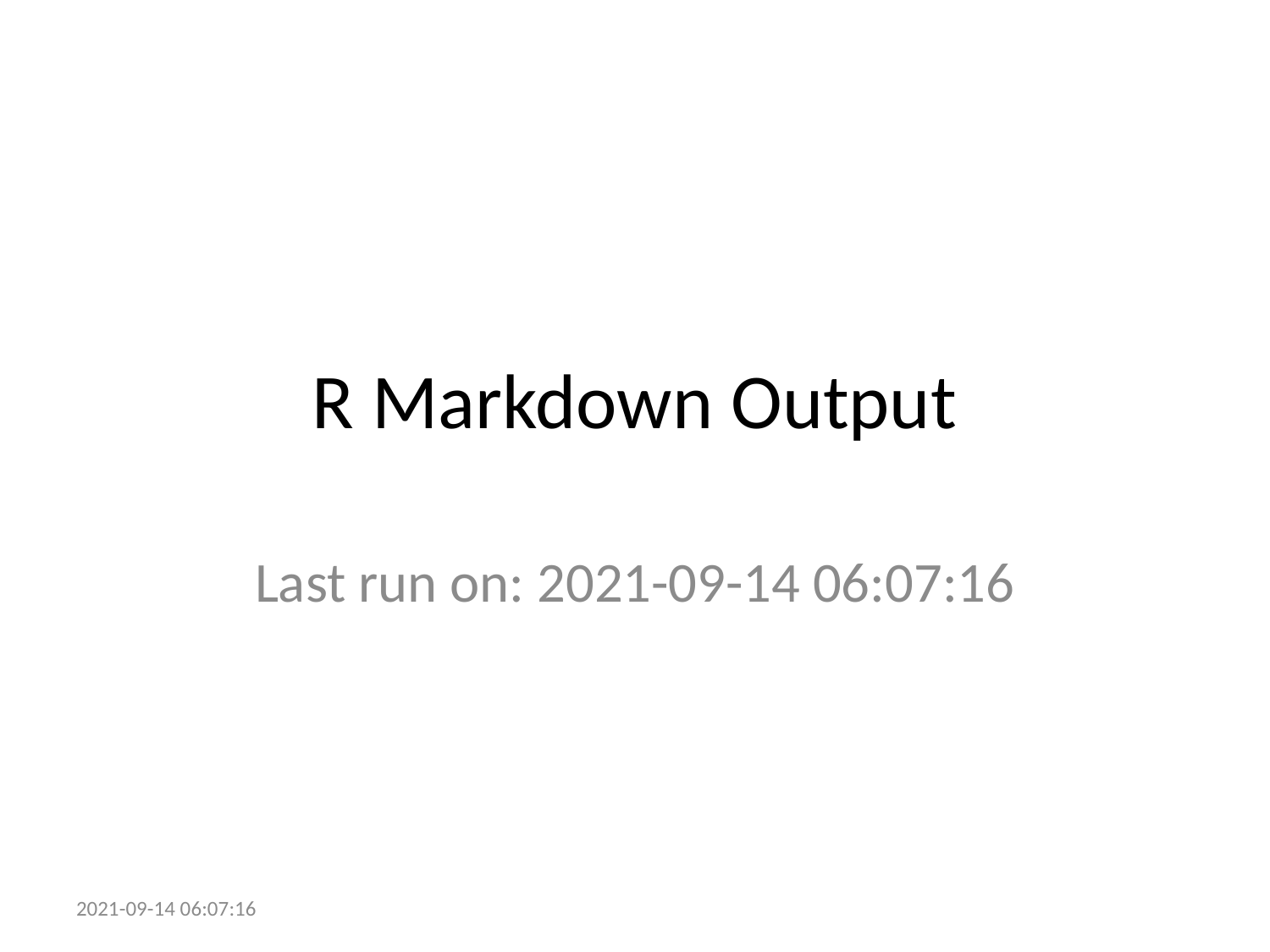

# R Markdown Output
Last run on: 2021-09-14 06:07:16
2021-09-14 06:07:16